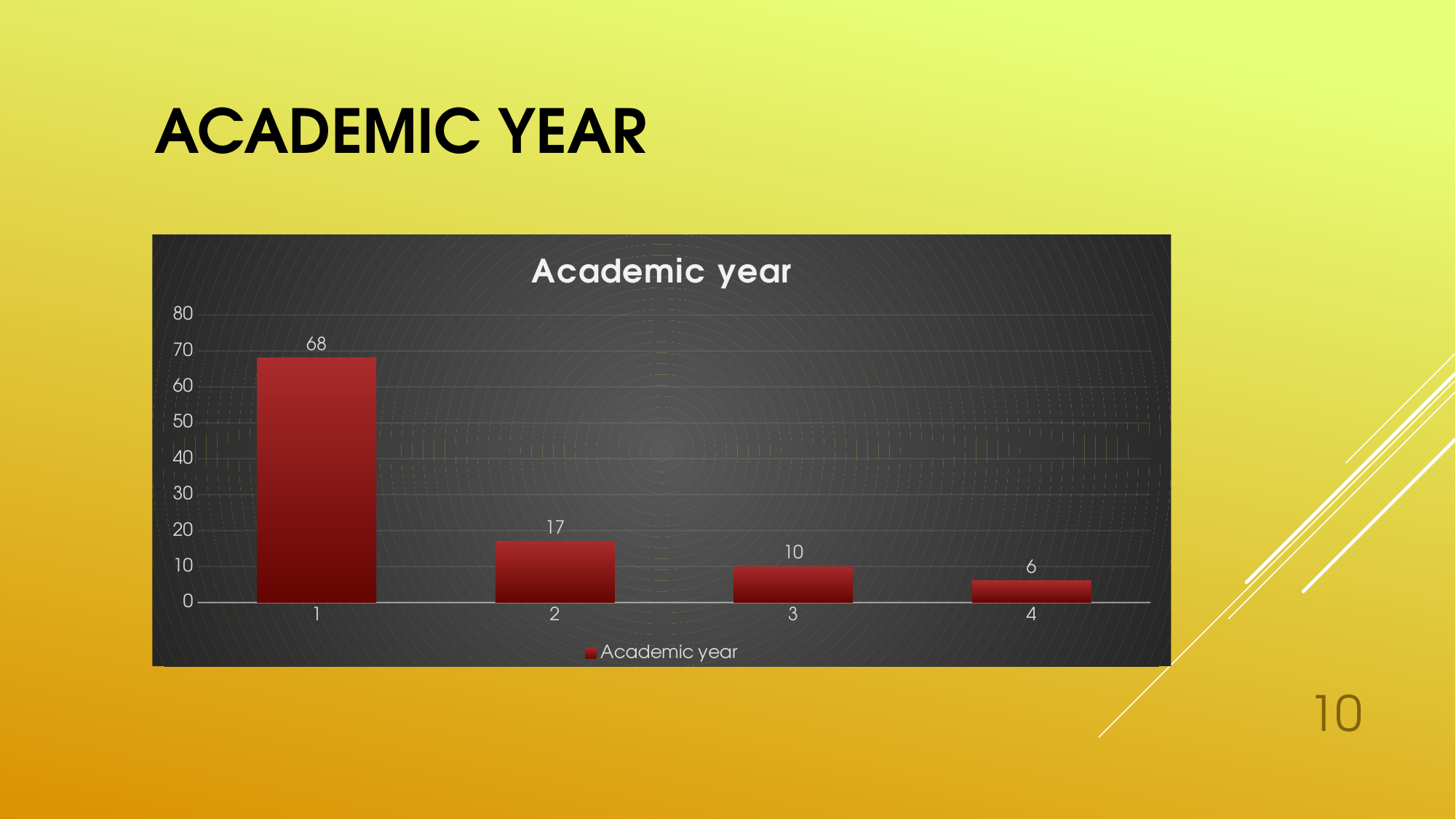

# ACademic year

### Chart: Academic year

| Category | Academic year |
|---|---|
| 1 | 68.0 |
| 2 | 17.0 |
| 3 | 10.0 |
| 4 | 6.0 |
10